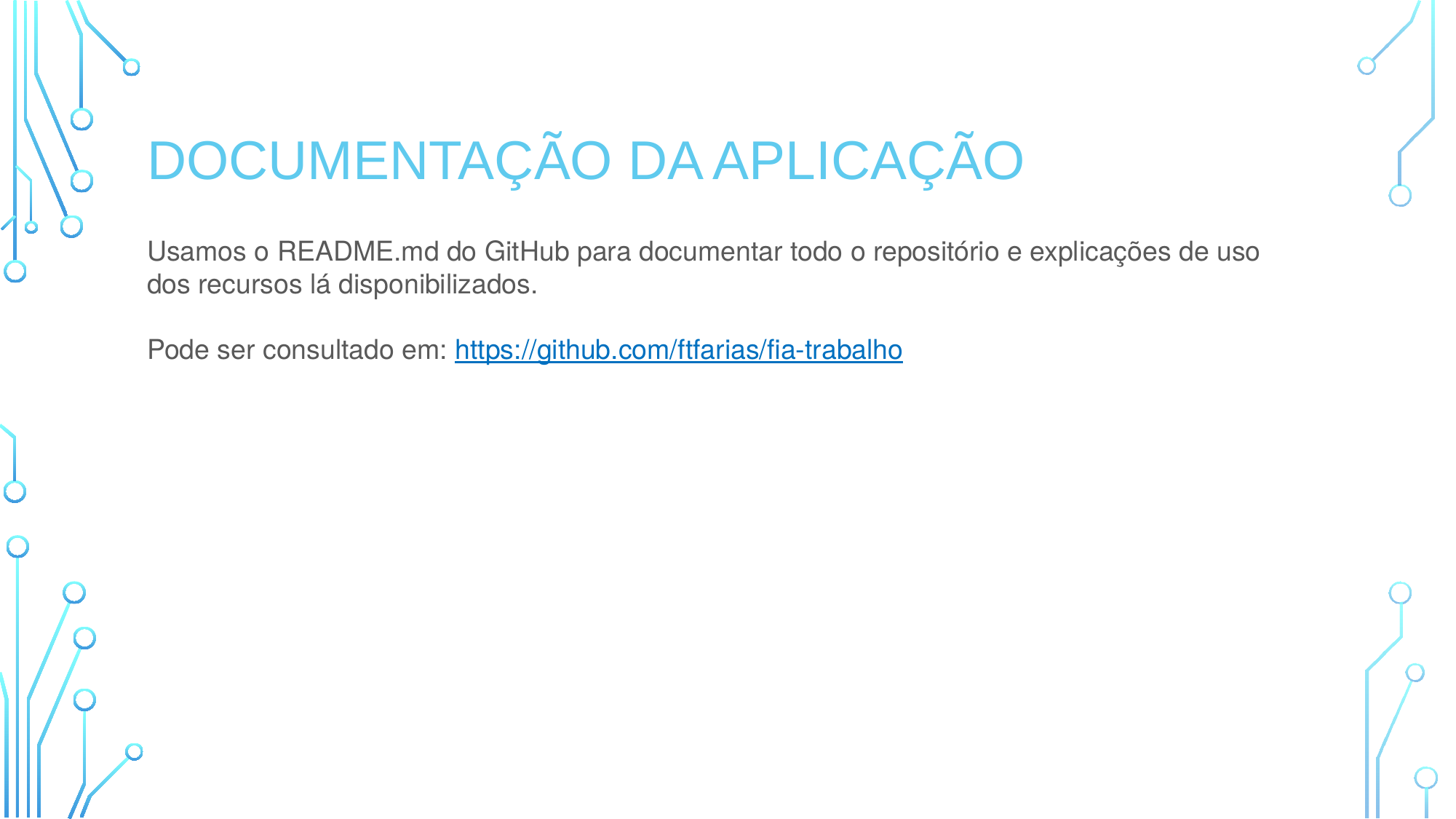

# Documentação da aplicação
Usamos o README.md do GitHub para documentar todo o repositório e explicações de uso dos recursos lá disponibilizados.

Pode ser consultado em: https://github.com/ftfarias/fia-trabalho